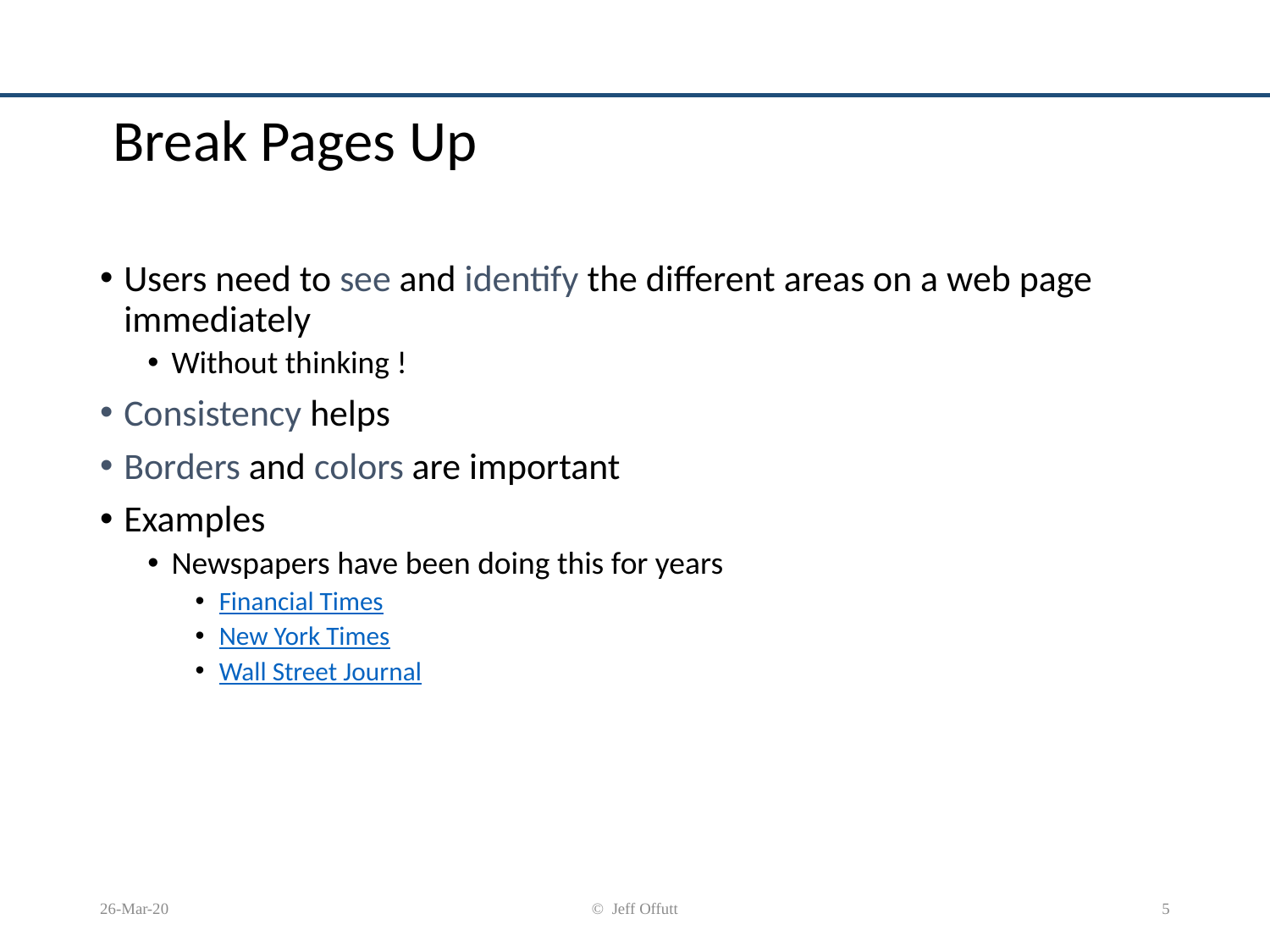

# Break Pages Up
Users need to see and identify the different areas on a web page immediately
Without thinking !
Consistency helps
Borders and colors are important
Examples
Newspapers have been doing this for years
Financial Times
New York Times
Wall Street Journal
26-Mar-20
©  Jeff Offutt
5